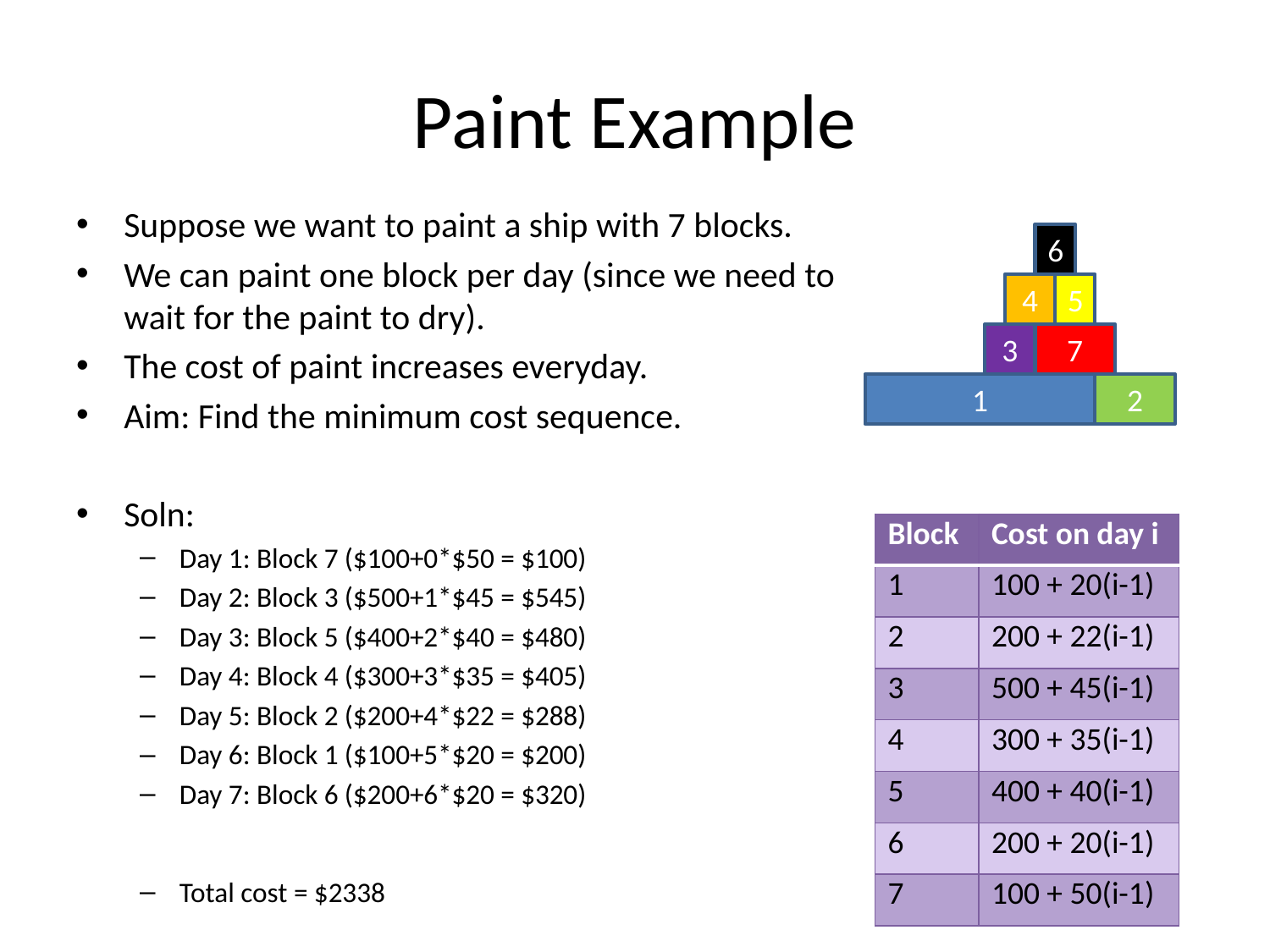

# Paint Example
Suppose we want to paint a ship with 7 blocks.
We can paint one block per day (since we need to wait for the paint to dry).
The cost of paint increases everyday.
Aim: Find the minimum cost sequence.

Soln:
Day 1: Block 7 ($100+0*$50 = $100)
Day 2: Block 3 ($500+1*$45 = $545)
Day 3: Block 5 ($400+2*$40 = $480)
Day 4: Block 4 ($300+3*$35 = $405)
Day 5: Block 2 ($200+4*$22 = $288)
Day 6: Block 1 ($100+5*$20 = $200)
Day 7: Block 6 ($200+6*$20 = $320)

Total cost = $2338
6
4
5
3
7
1
2
| Block | Cost on day i |
| --- | --- |
| 1 | 100 + 20(i-1) |
| 2 | 200 + 22(i-1) |
| 3 | 500 + 45(i-1) |
| 4 | 300 + 35(i-1) |
| 5 | 400 + 40(i-1) |
| 6 | 200 + 20(i-1) |
| 7 | 100 + 50(i-1) |